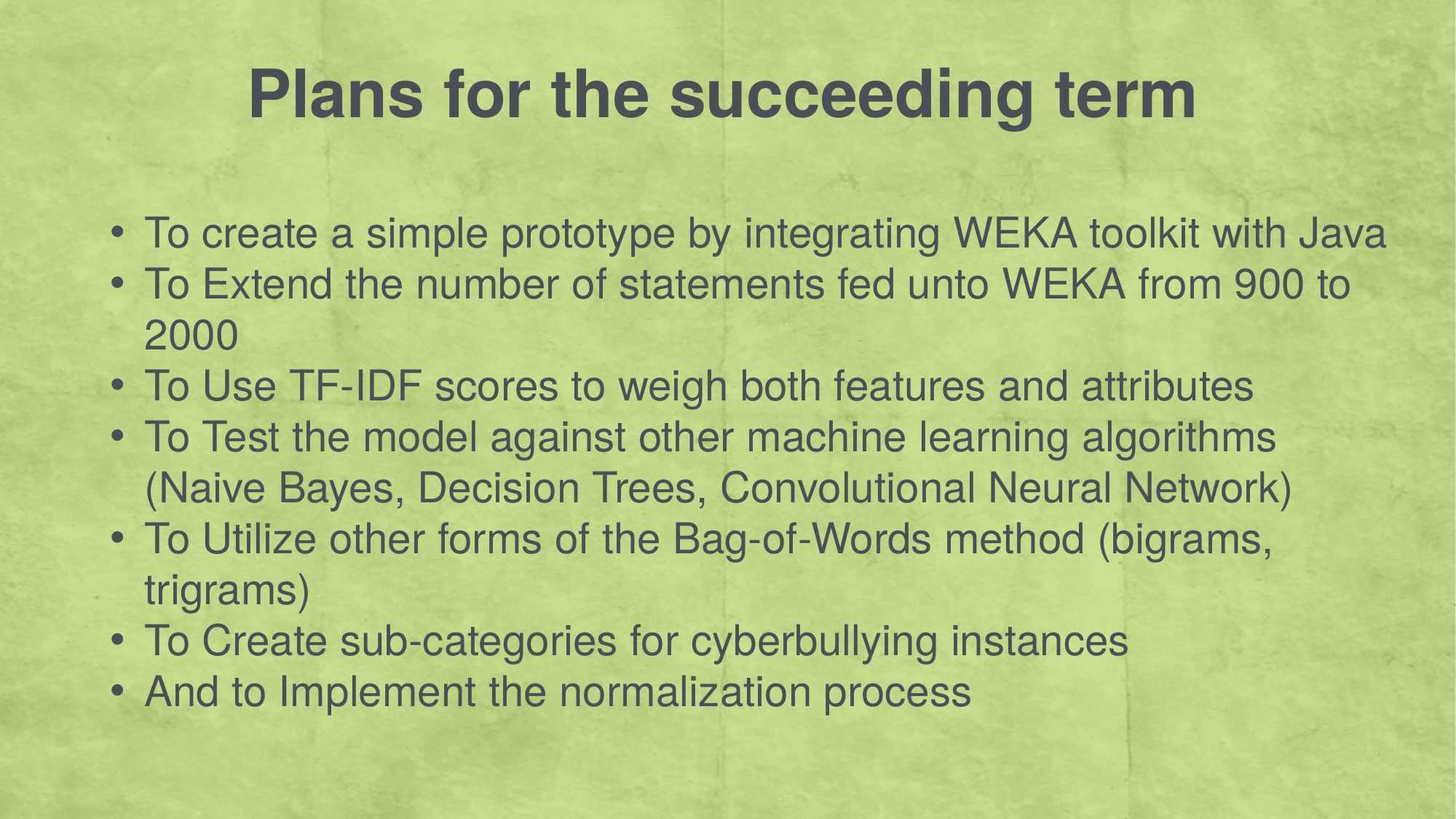

Plans for the succeeding term
To create a simple prototype by integrating WEKA toolkit with Java
To Extend the number of statements fed unto WEKA from 900 to 2000
To Use TF-IDF scores to weigh both features and attributes
To Test the model against other machine learning algorithms (Naive Bayes, Decision Trees, Convolutional Neural Network)
To Utilize other forms of the Bag-of-Words method (bigrams, trigrams)
To Create sub-categories for cyberbullying instances
And to Implement the normalization process